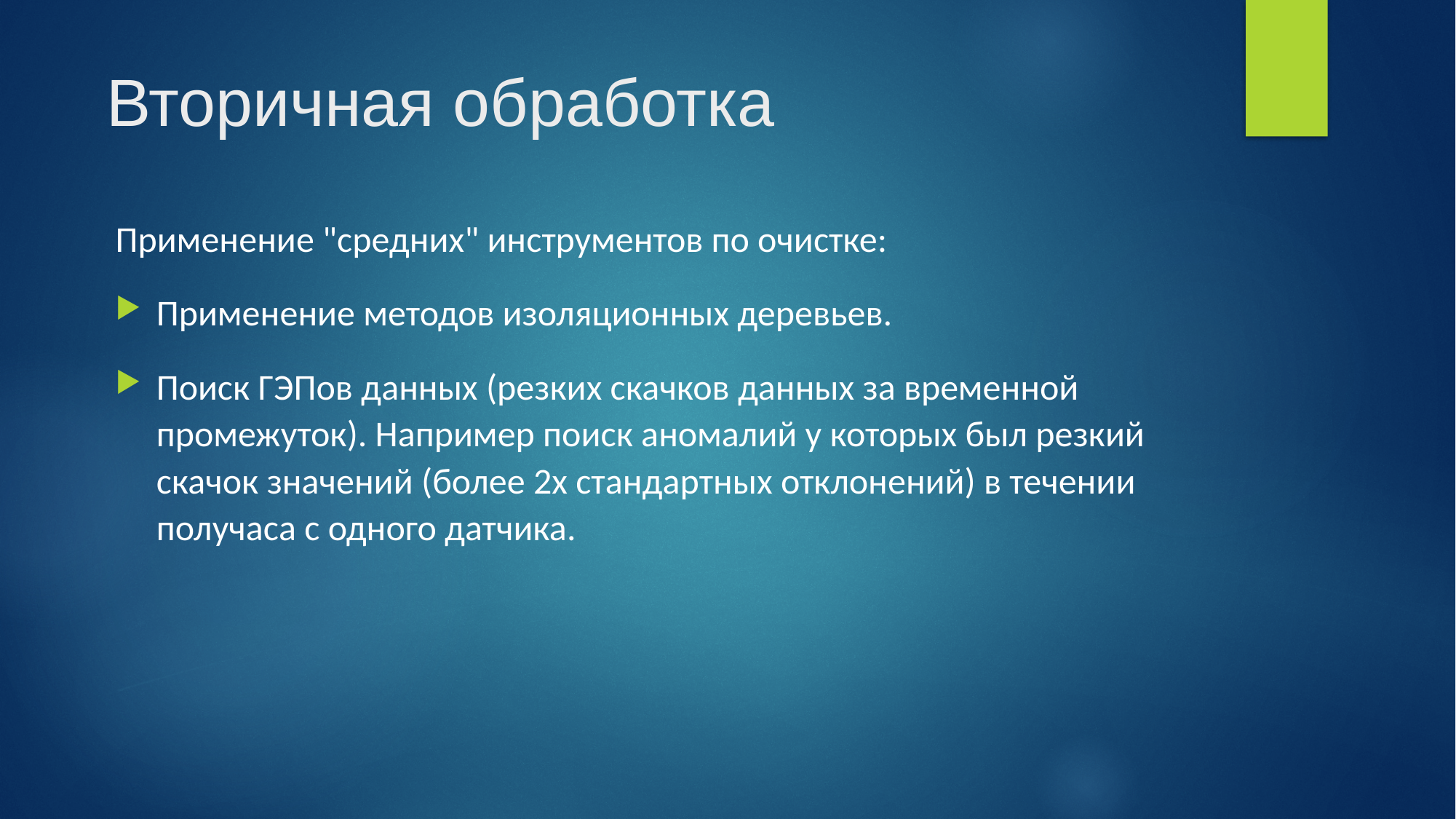

# Вторичная обработка
Применение "средних" инструментов по очистке:
Применение методов изоляционных деревьев.
Поиск ГЭПов данных (резких скачков данных за временной промежуток). Например поиск аномалий у которых был резкий скачок значений (более 2х стандартных отклонений) в течении получаса с одного датчика.